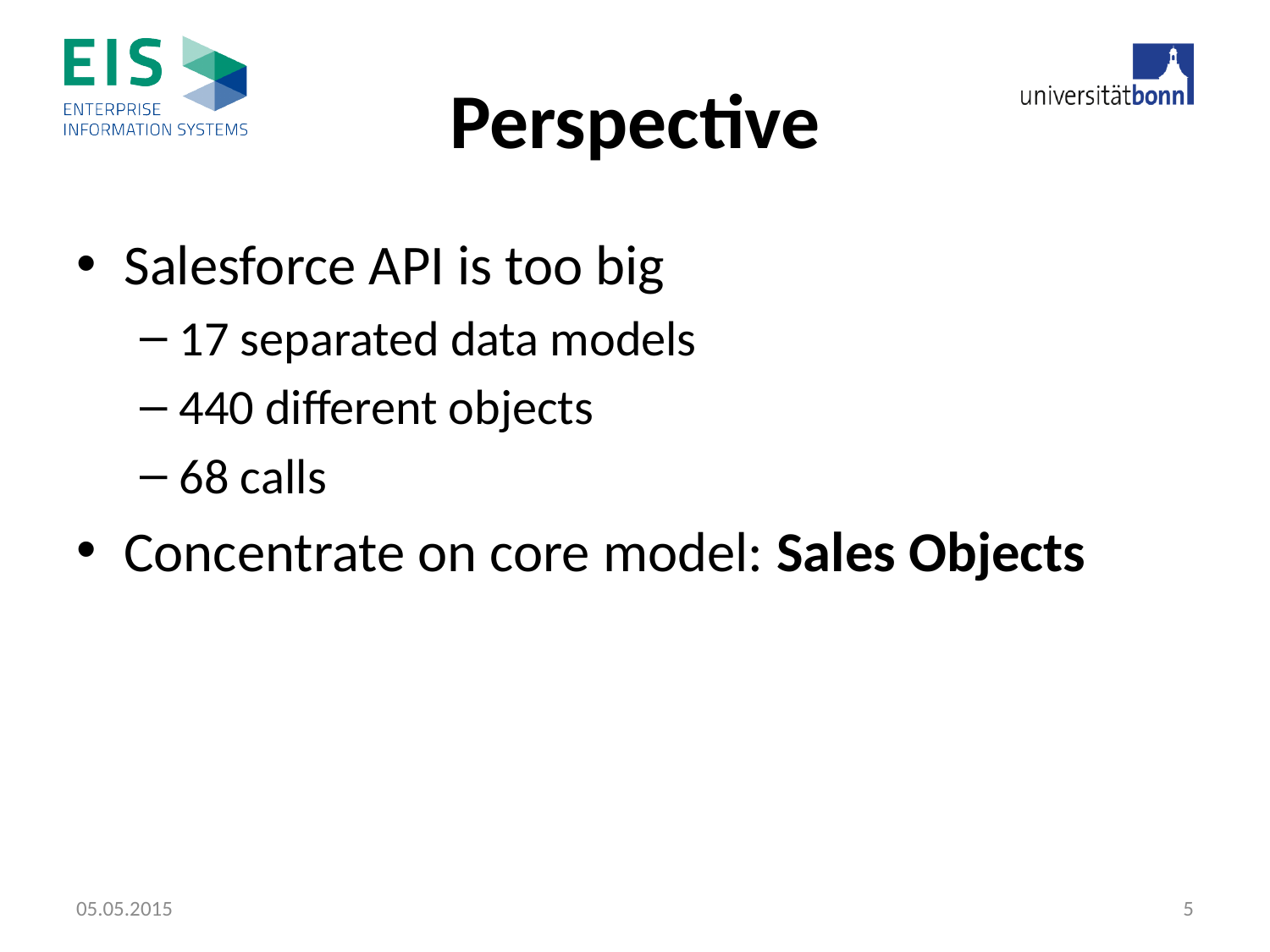

# Perspective
Salesforce API is too big
17 separated data models
440 different objects
68 calls
Concentrate on core model: Sales Objects
05.05.2015

5